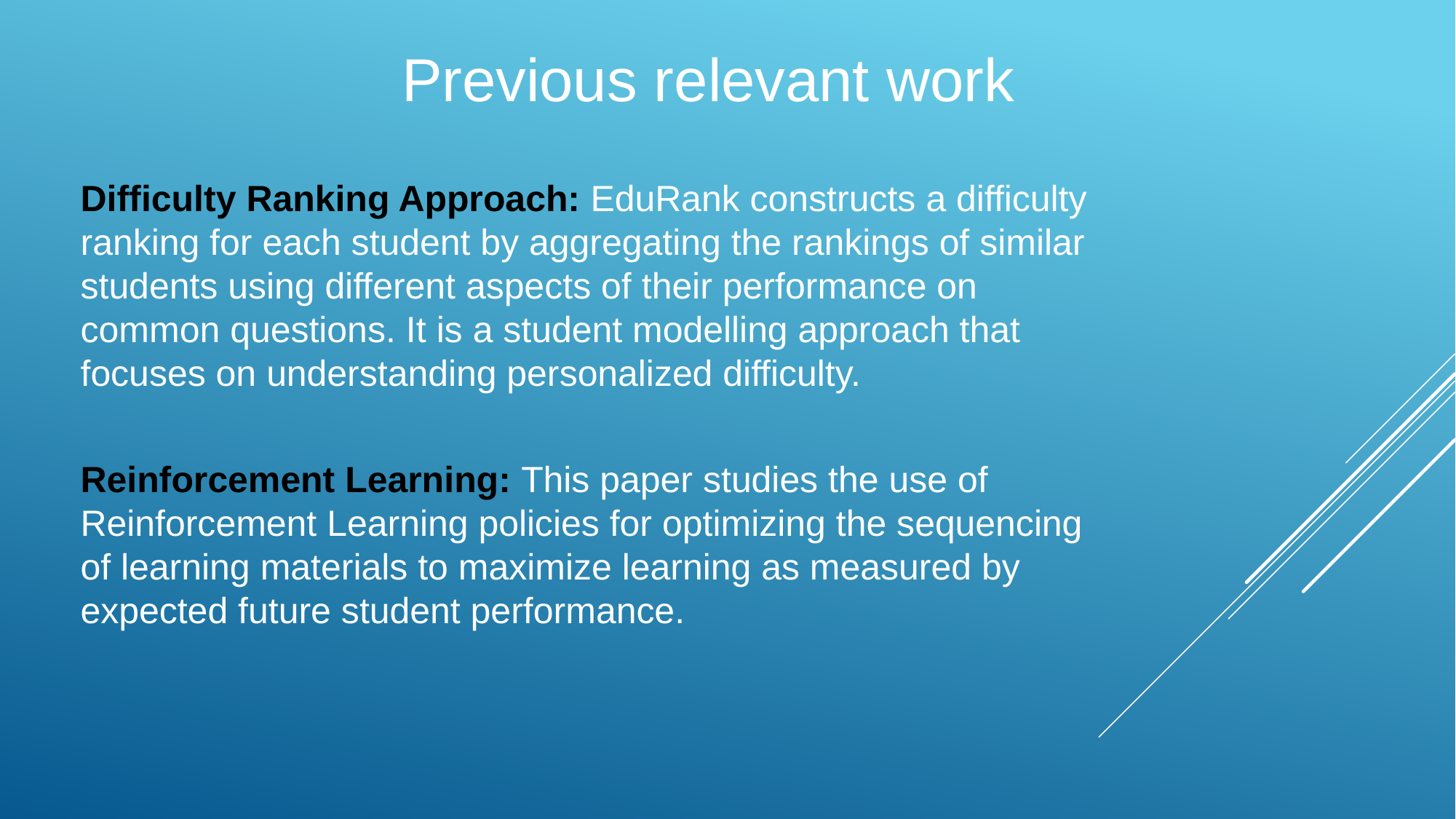

Previous relevant work
Difficulty Ranking Approach: EduRank constructs a difficulty ranking for each student by aggregating the rankings of similar students using different aspects of their performance on common questions. It is a student modelling approach that focuses on understanding personalized difficulty.
Reinforcement Learning: This paper studies the use of Reinforcement Learning policies for optimizing the sequencing of learning materials to maximize learning as measured by expected future student performance.